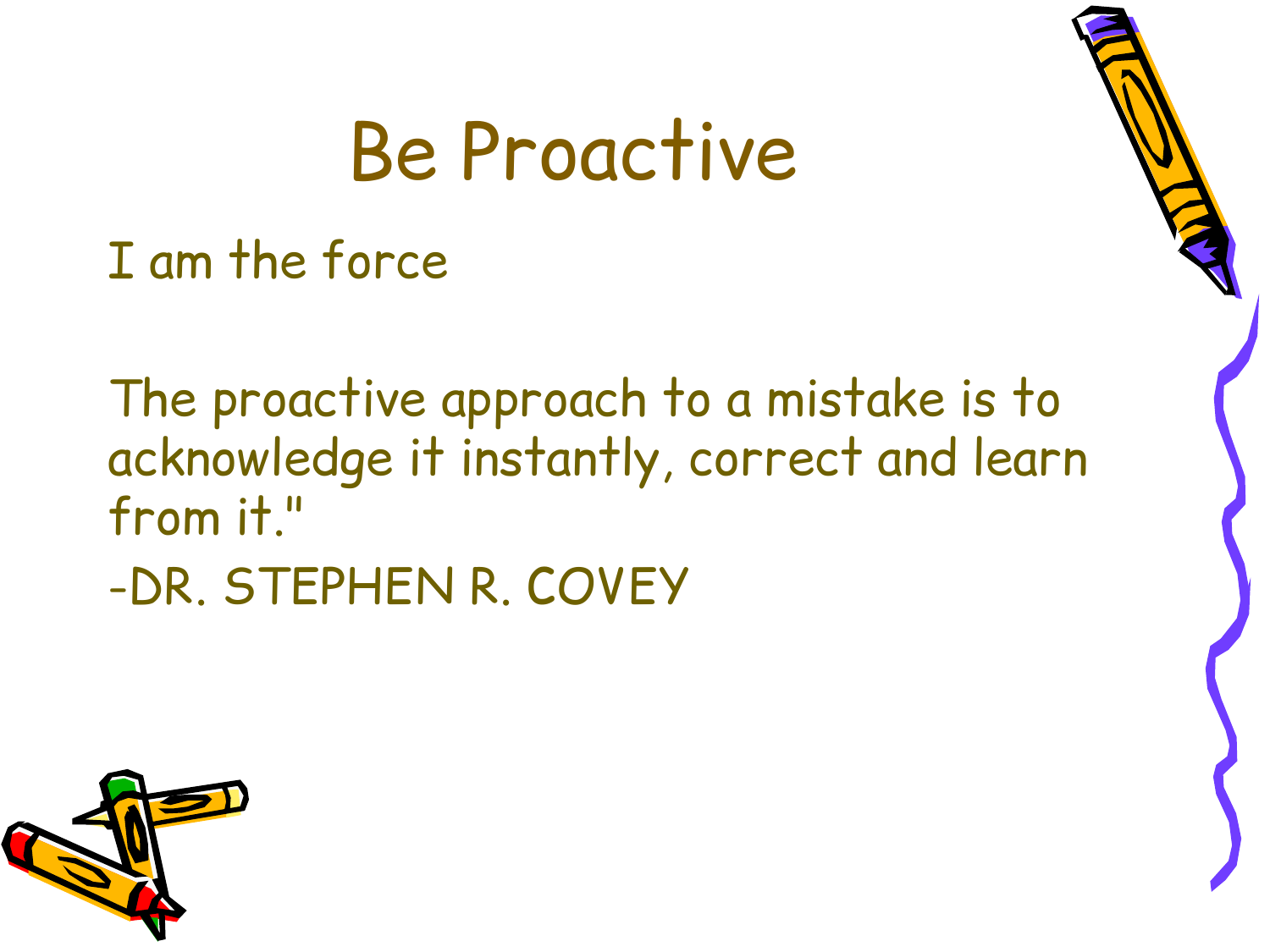

# Be Proactive
I am the force

The proactive approach to a mistake is to acknowledge it instantly, correct and learn from it."
-DR. STEPHEN R. COVEY